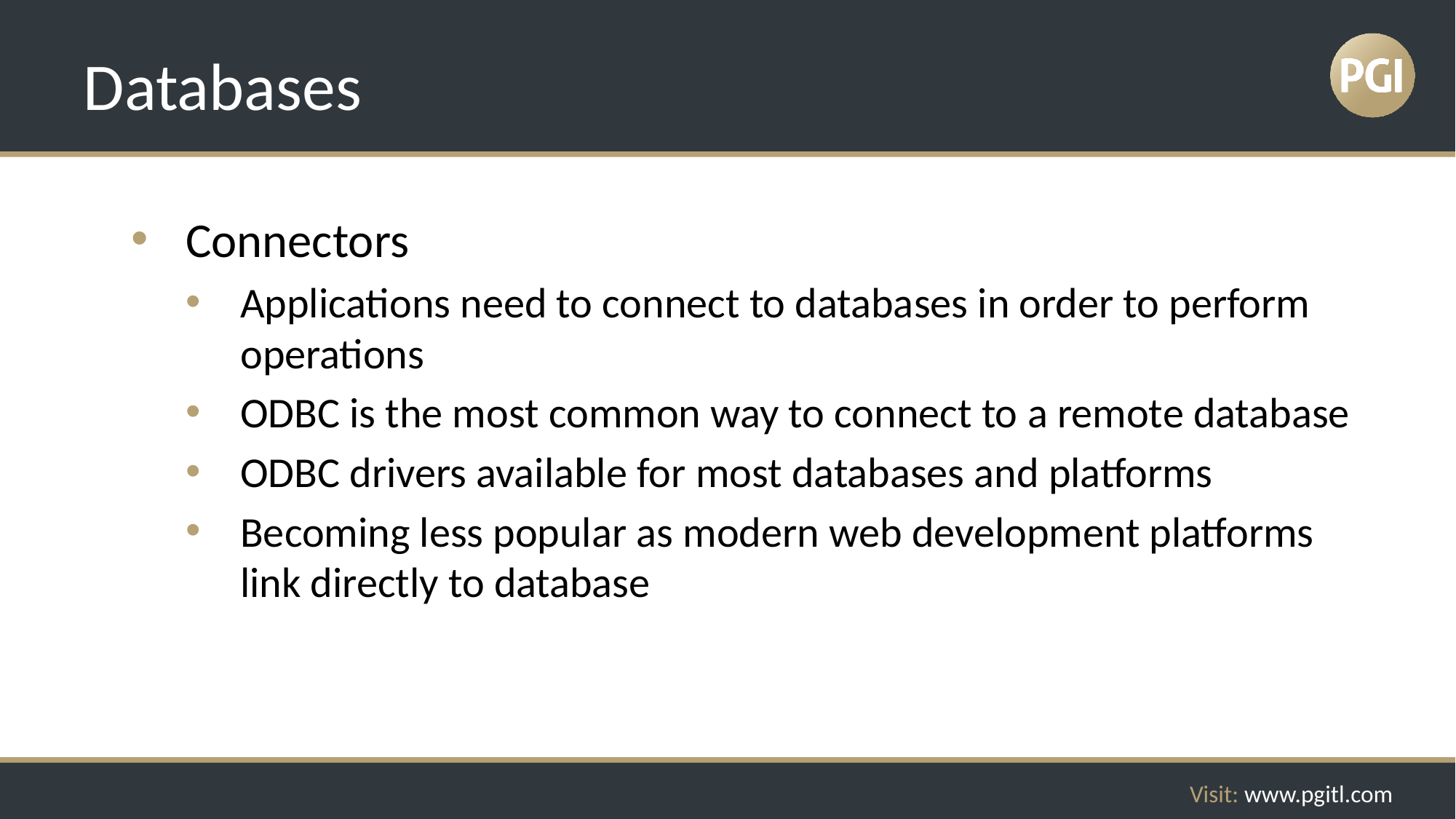

# Databases
Connectors
Applications need to connect to databases in order to perform operations
ODBC is the most common way to connect to a remote database
ODBC drivers available for most databases and platforms
Becoming less popular as modern web development platforms link directly to database